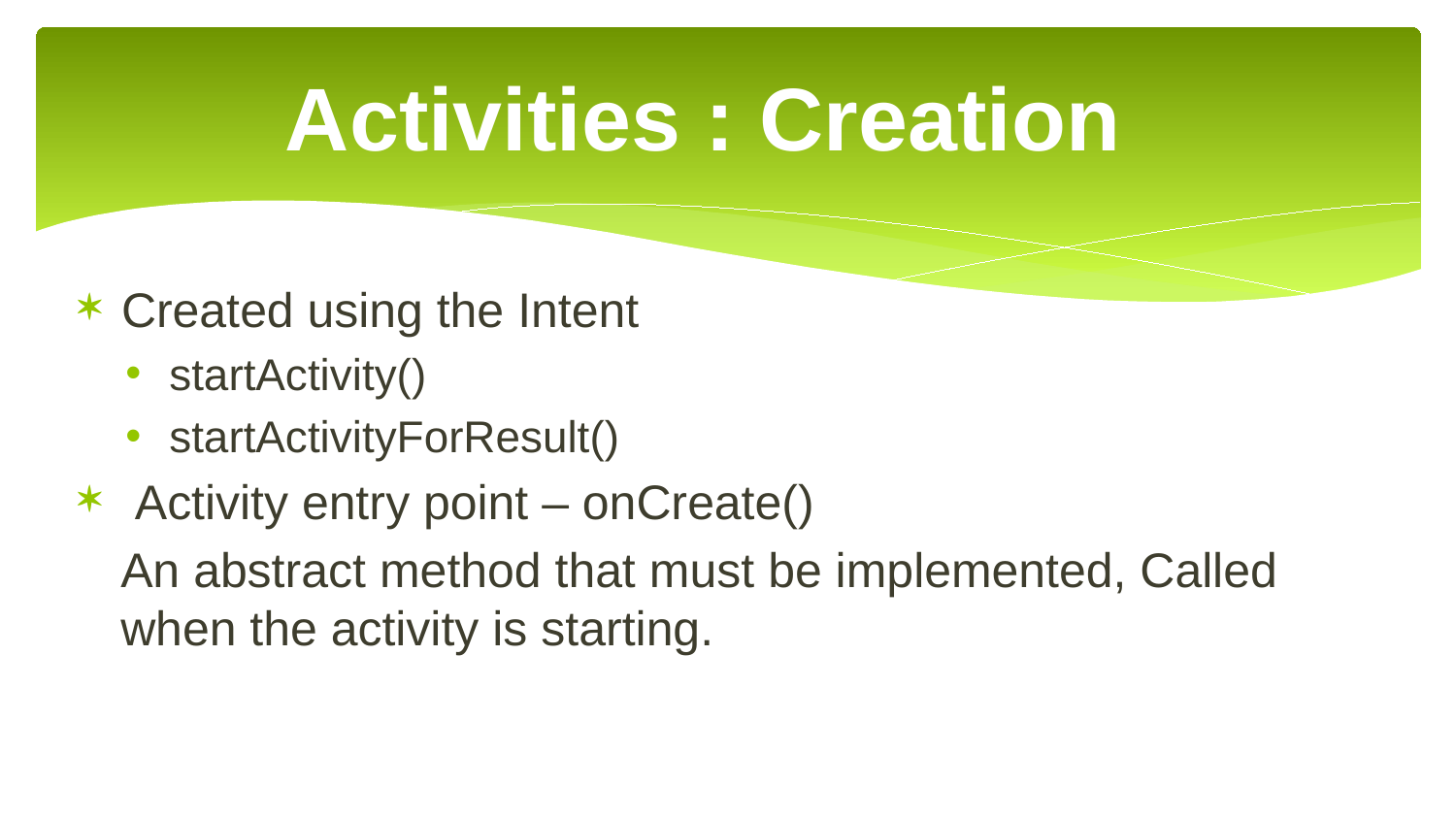

# Activities : Creation
Created using the Intent
startActivity()
startActivityForResult()
 Activity entry point – onCreate()
An abstract method that must be implemented, Called when the activity is starting.